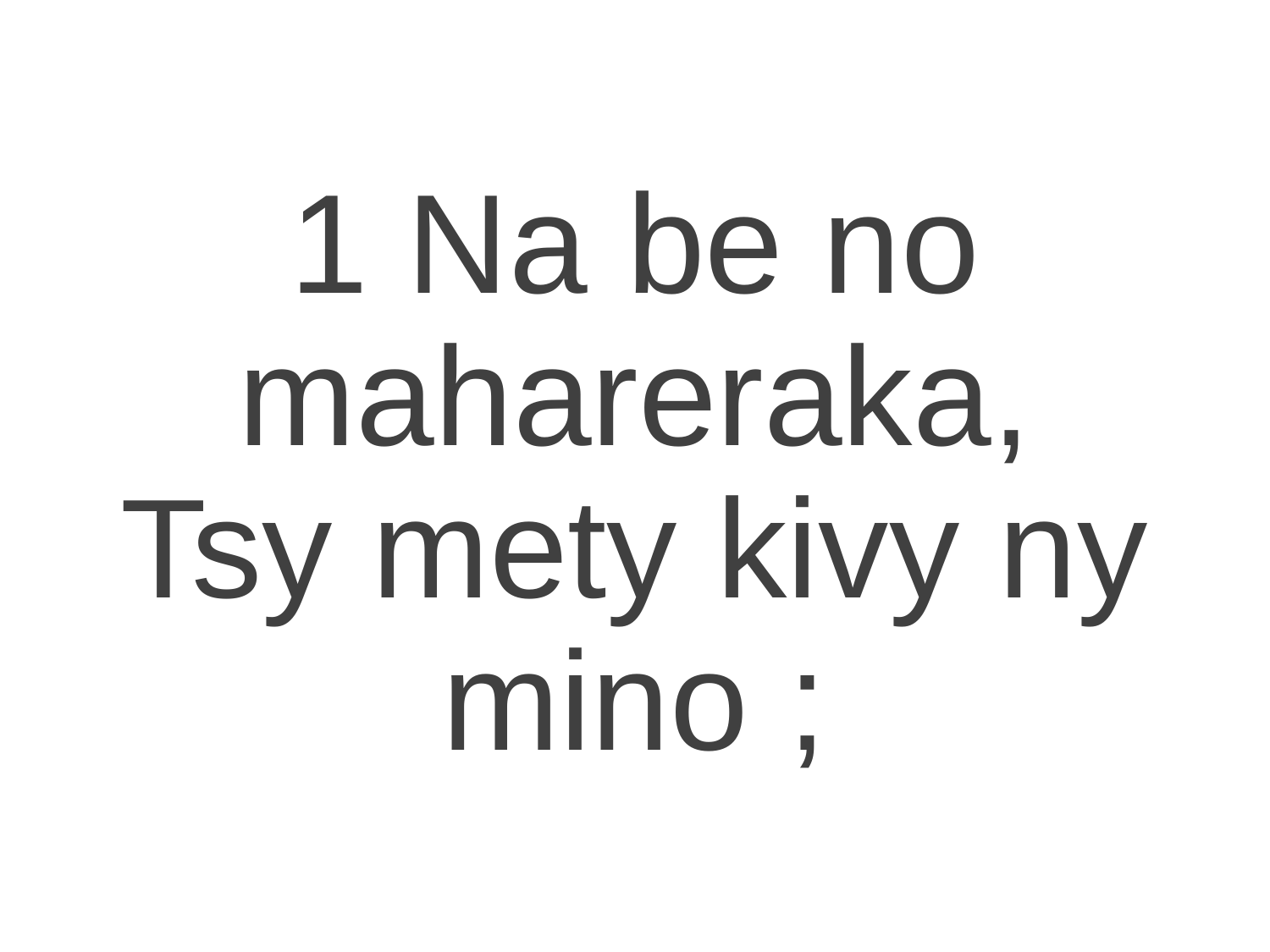

1 Na be no mahareraka,
Tsy mety kivy ny mino ;